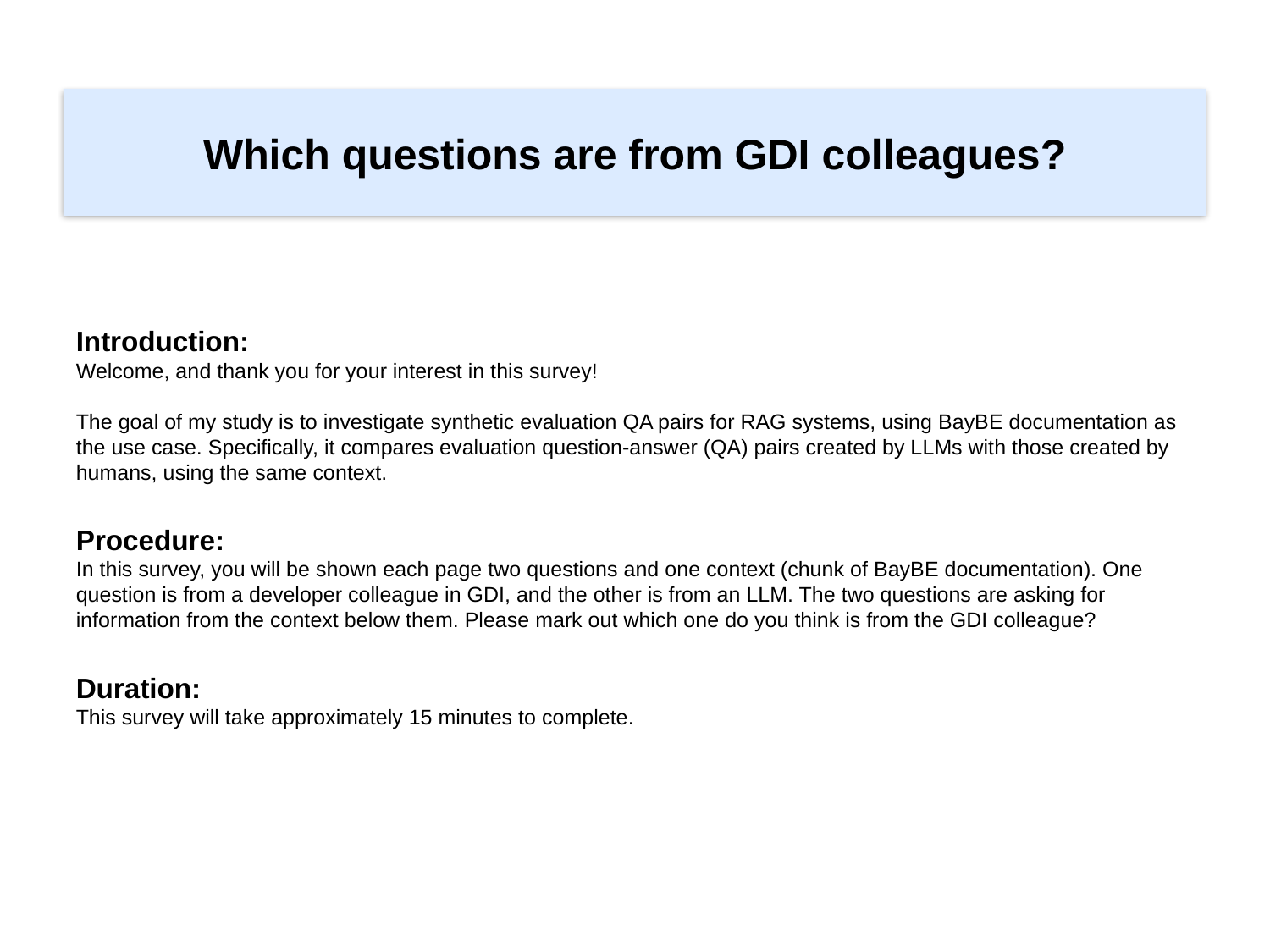

Which questions are from GDI colleagues?

Introduction:
Welcome, and thank you for your interest in this survey!
The goal of my study is to investigate synthetic evaluation QA pairs for RAG systems, using BayBE documentation as the use case. Specifically, it compares evaluation question-answer (QA) pairs created by LLMs with those created by humans, using the same context.

Procedure:
In this survey, you will be shown each page two questions and one context (chunk of BayBE documentation). One question is from a developer colleague in GDI, and the other is from an LLM. The two questions are asking for information from the context below them. Please mark out which one do you think is from the GDI colleague?

Duration:
This survey will take approximately 15 minutes to complete.